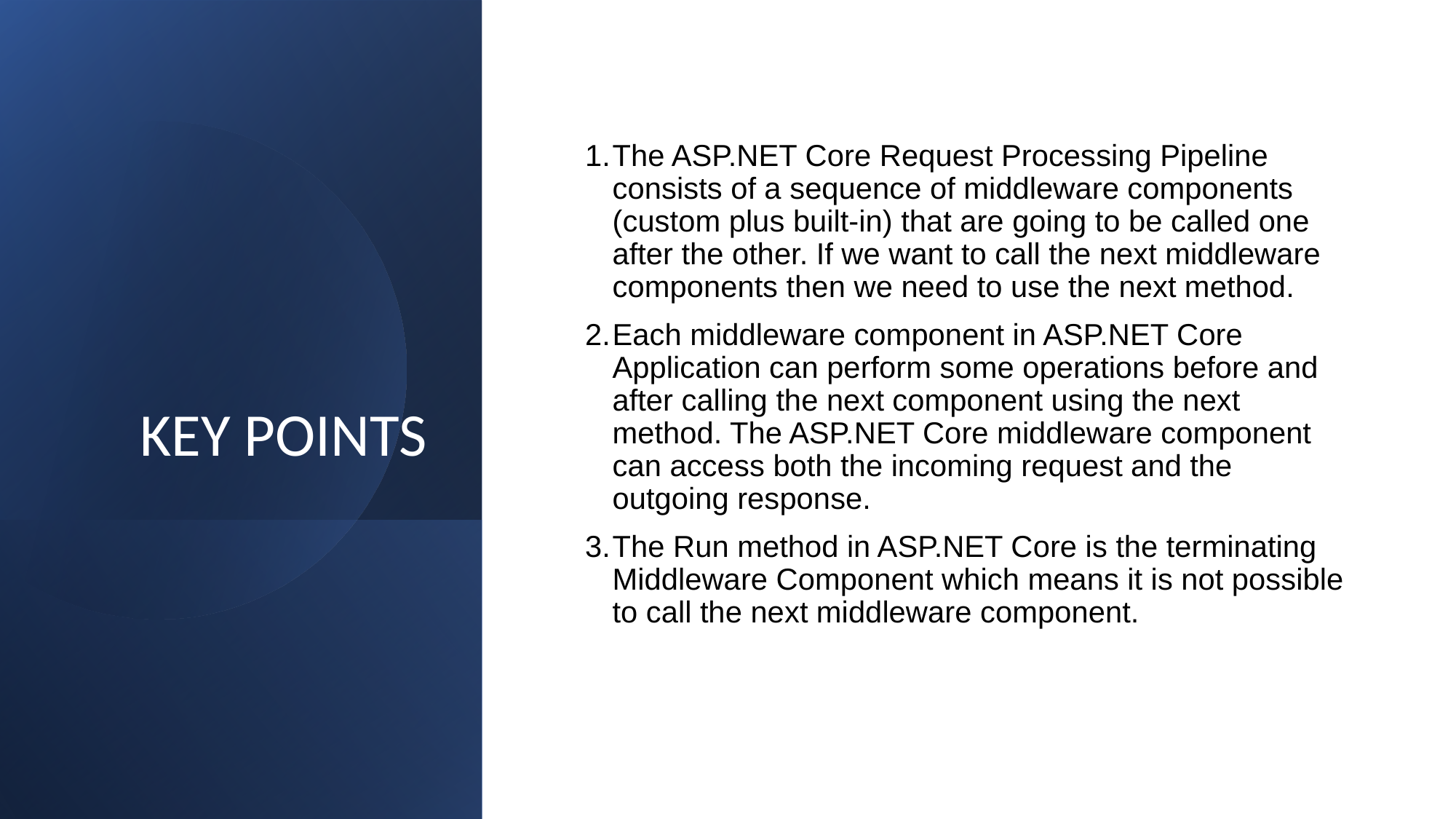

# KEY POINTS
The ASP.NET Core Request Processing Pipeline consists of a sequence of middleware components (custom plus built-in) that are going to be called one after the other. If we want to call the next middleware components then we need to use the next method.
Each middleware component in ASP.NET Core Application can perform some operations before and after calling the next component using the next method. The ASP.NET Core middleware component can access both the incoming request and the outgoing response.
The Run method in ASP.NET Core is the terminating Middleware Component which means it is not possible to call the next middleware component.